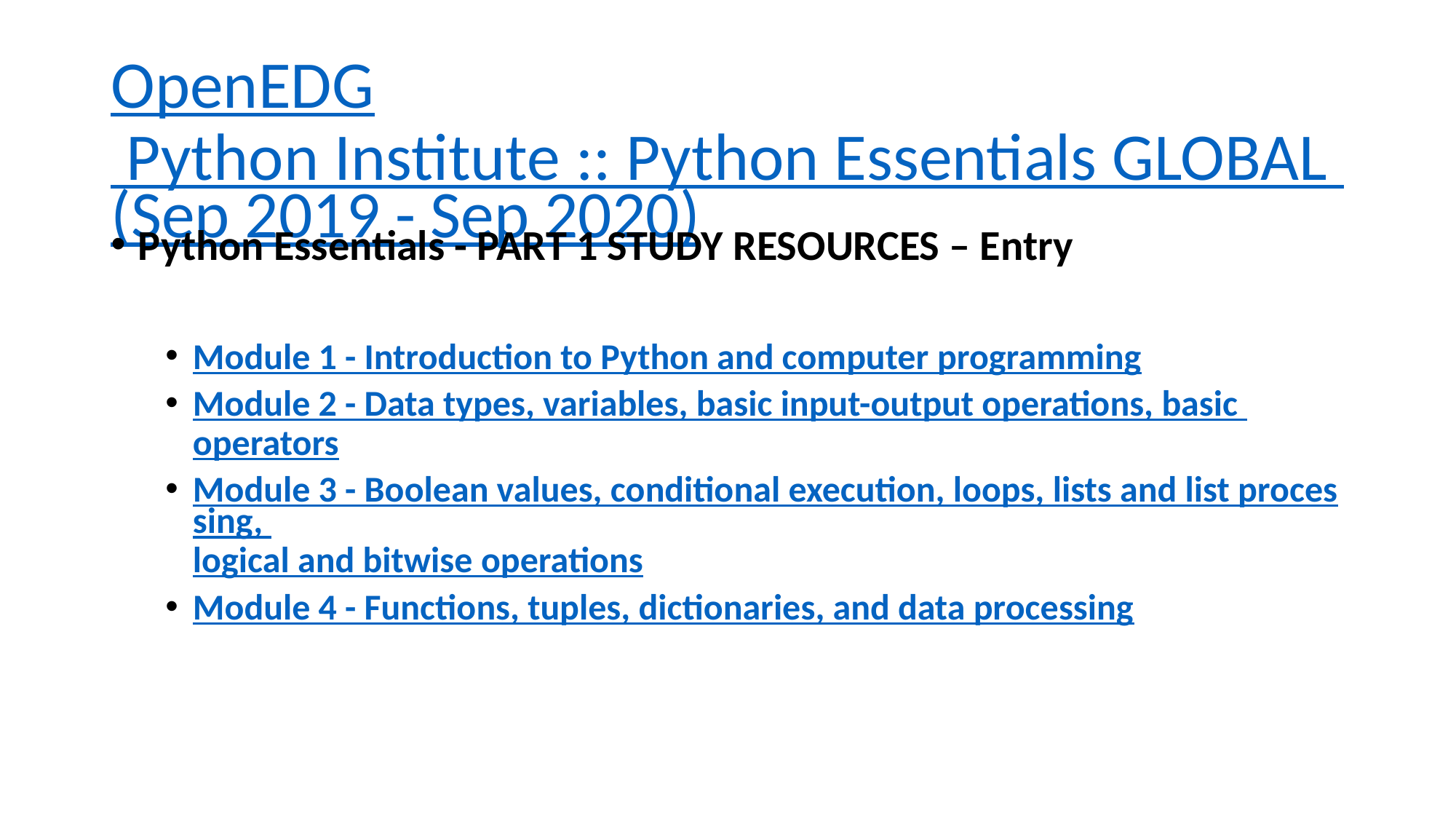

# OpenEDG Python Institute :: Python Essentials GLOBAL (Sep 2019 - Sep 2020)
Python Essentials - PART 1 STUDY RESOURCES – Entry

Module 1 - Introduction to Python and computer programming
Module 2 - Data types, variables, basic input-output operations, basic operators
Module 3 - Boolean values, conditional execution, loops, lists and list processing, logical and bitwise operations
Module 4 - Functions, tuples, dictionaries, and data processing